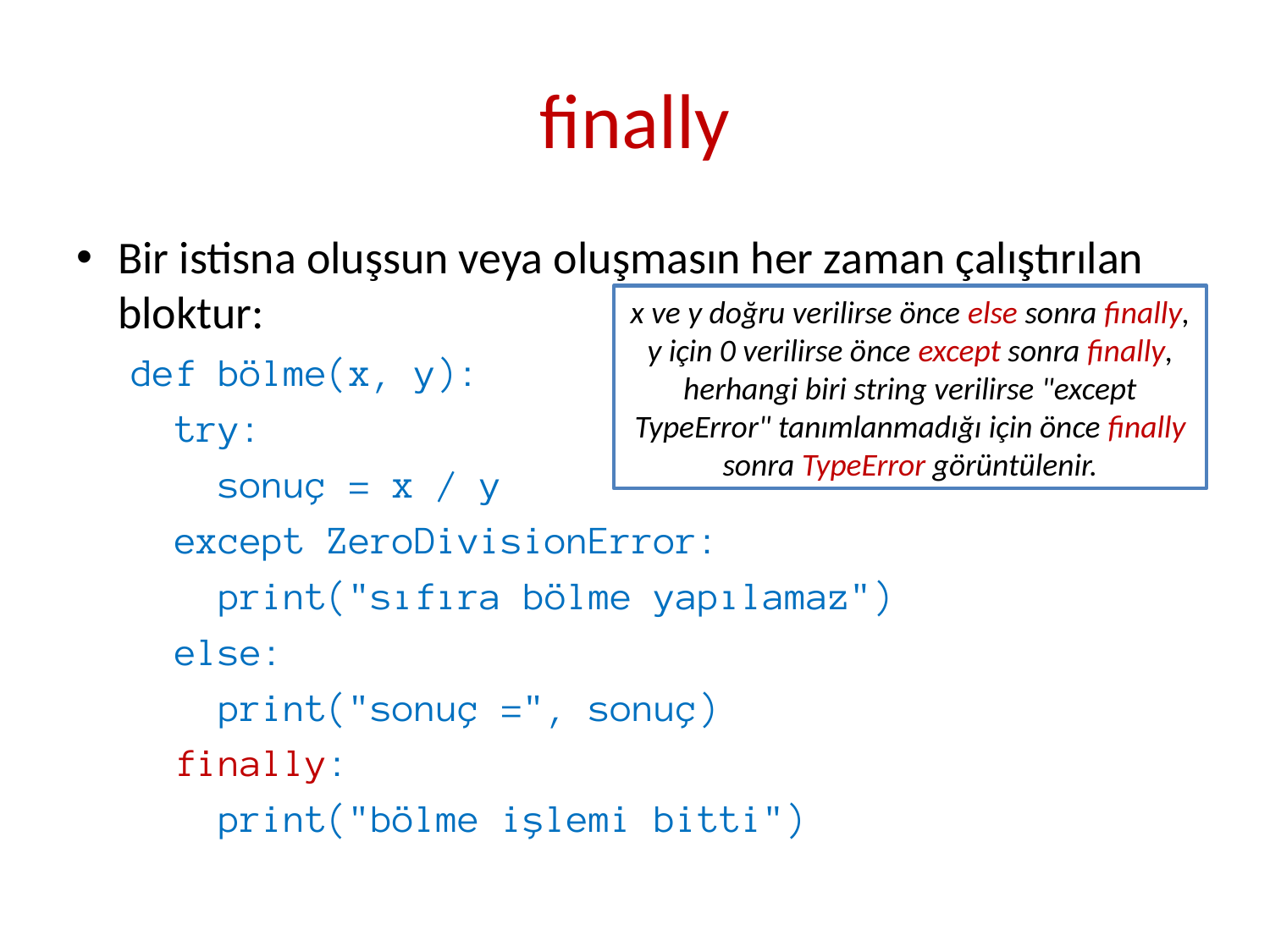

# finally
Bir istisna oluşsun veya oluşmasın her zaman çalıştırılan bloktur:
def bölme(x, y):
  try:
    sonuç = x / y
  except ZeroDivisionError:
    print("sıfıra bölme yapılamaz")
  else:
    print("sonuç =", sonuç)
  finally:
    print("bölme işlemi bitti")
x ve y doğru verilirse önce else sonra finally, y için 0 verilirse önce except sonra finally, herhangi biri string verilirse "except TypeError" tanımlanmadığı için önce finally sonra TypeError görüntülenir.